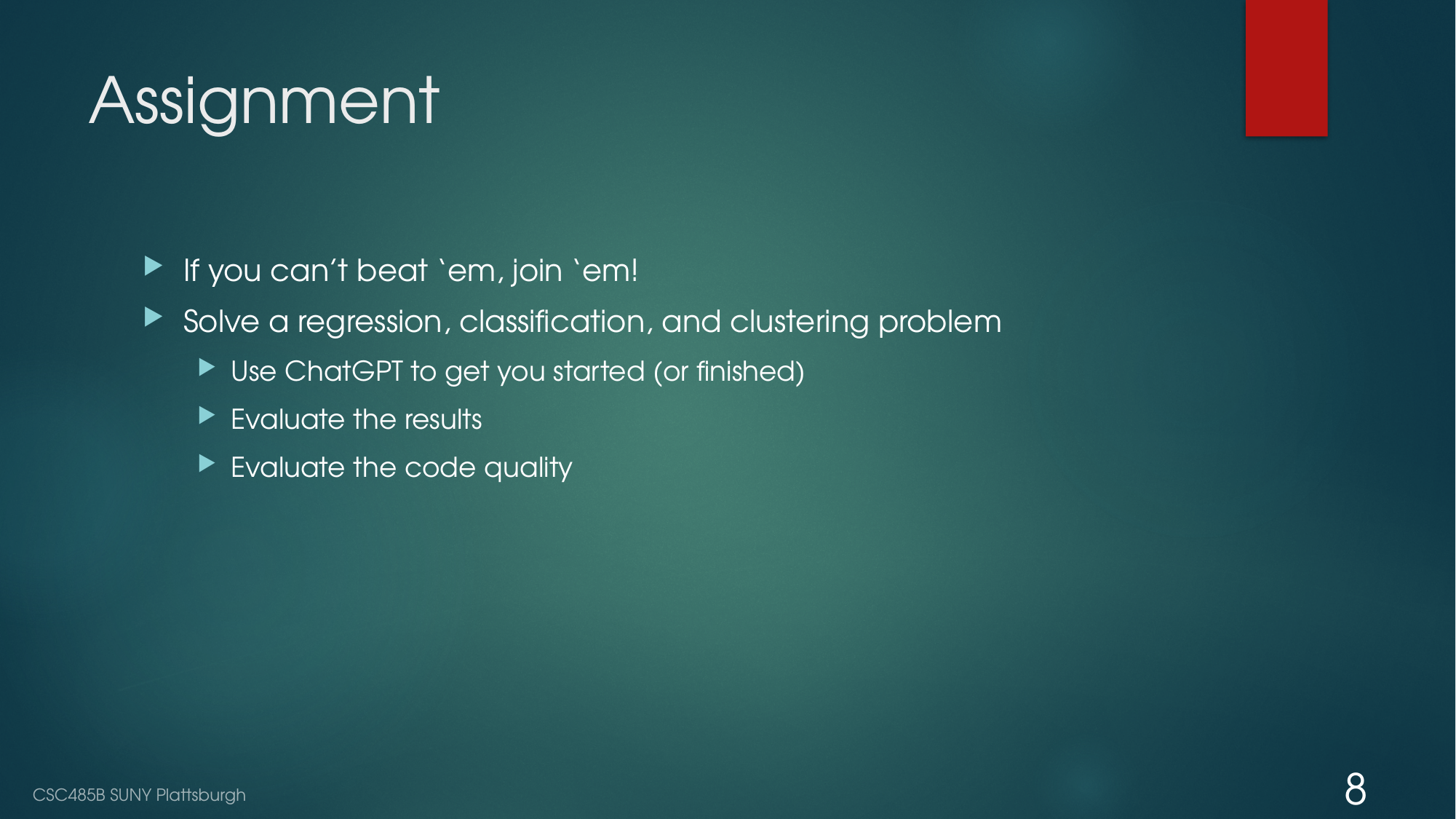

# Assignment
If you can’t beat ‘em, join ‘em!
Solve a regression, classification, and clustering problem
Use ChatGPT to get you started (or finished)
Evaluate the results
Evaluate the code quality
8
CSC485B SUNY Plattsburgh